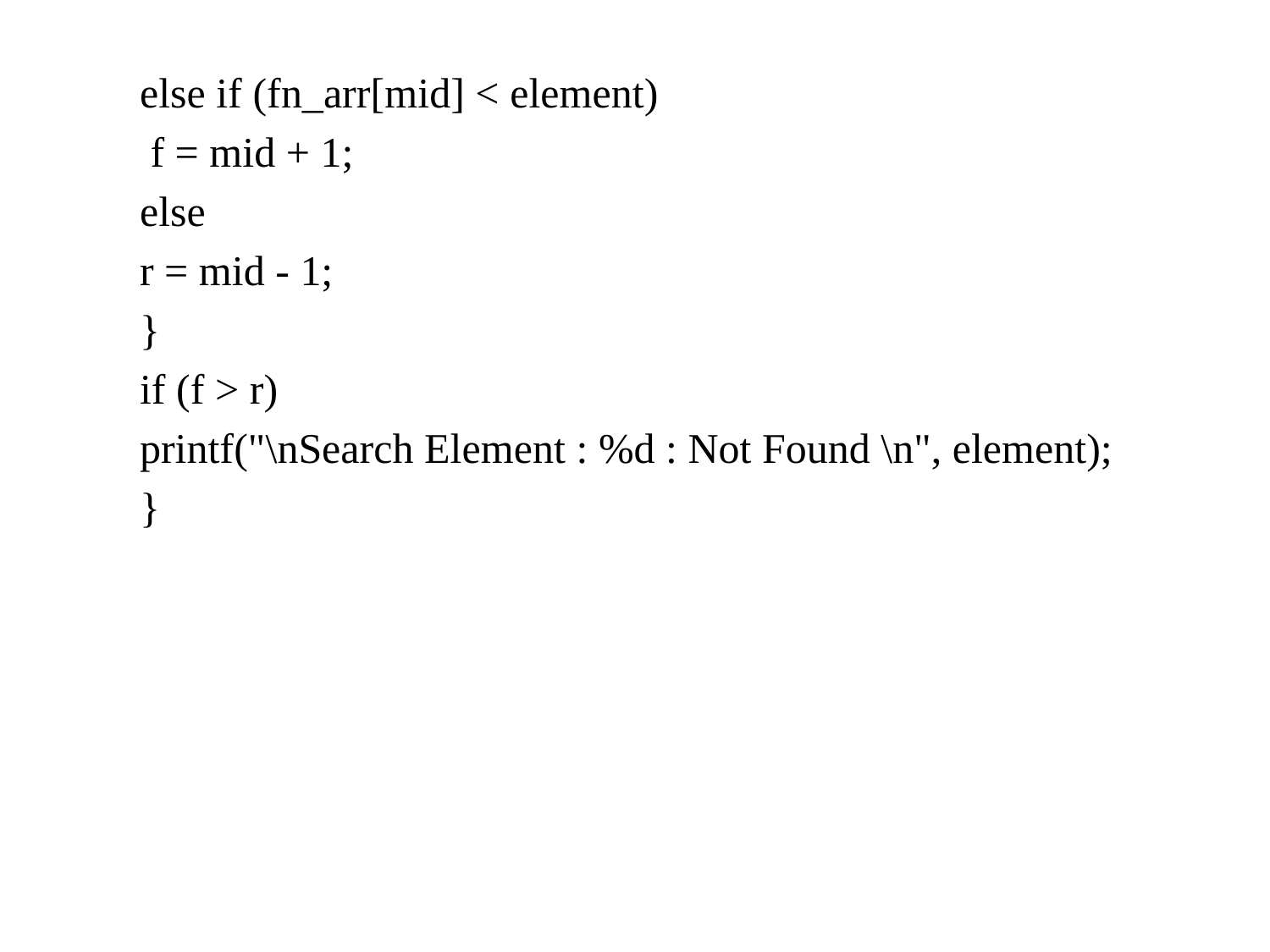

else if (fn_arr[mid] < element)
 f = mid + 1;
else
r = mid - 1;
}
if (f > r)
printf("\nSearch Element : %d : Not Found \n", element);
}